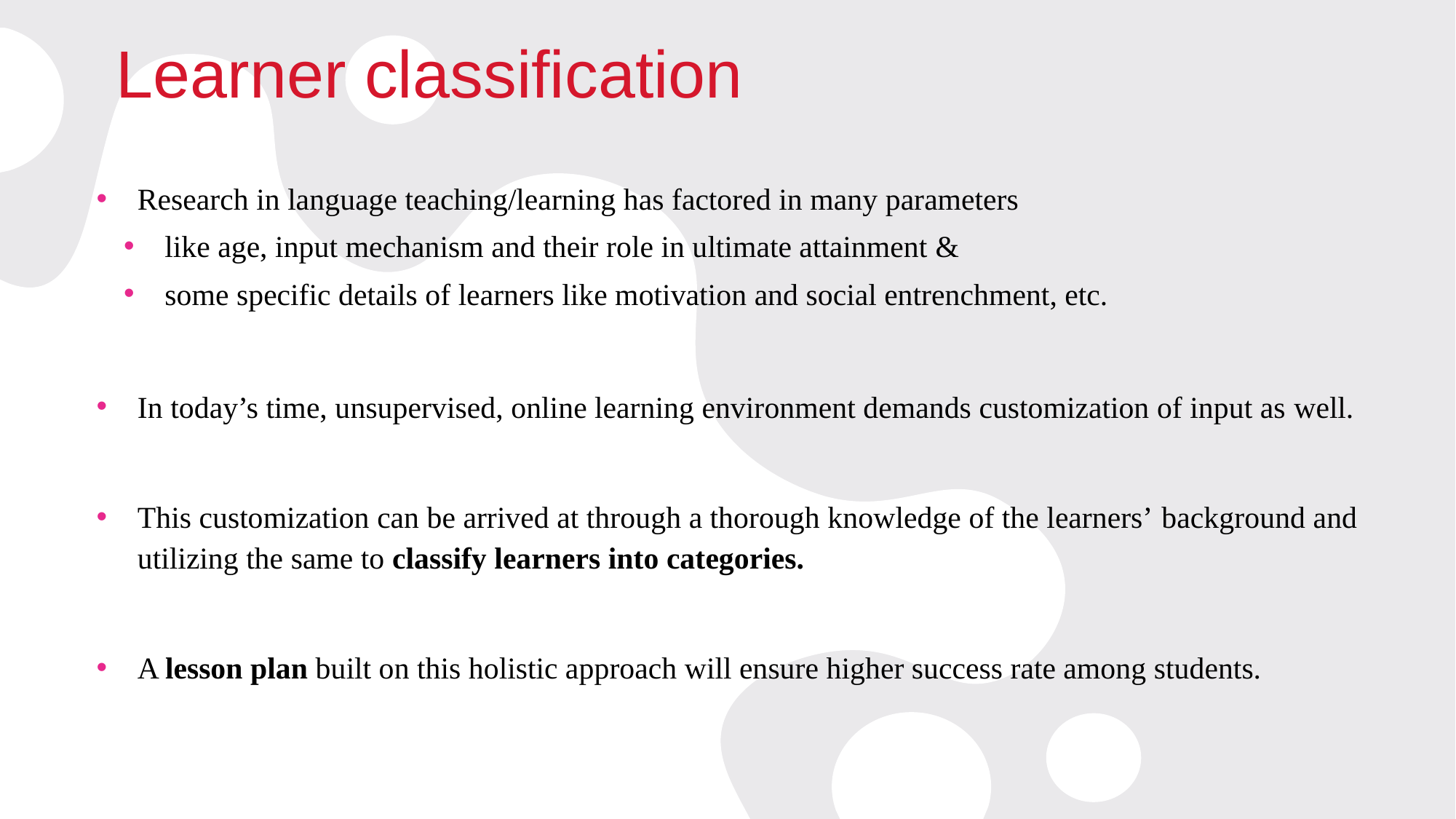

# Learner classification
Research in language teaching/learning has factored in many parameters
like age, input mechanism and their role in ultimate attainment &
some specific details of learners like motivation and social entrenchment, etc.

In today’s time, unsupervised, online learning environment demands customization of input as well.

This customization can be arrived at through a thorough knowledge of the learners’ background and utilizing the same to classify learners into categories.

A lesson plan built on this holistic approach will ensure higher success rate among students.